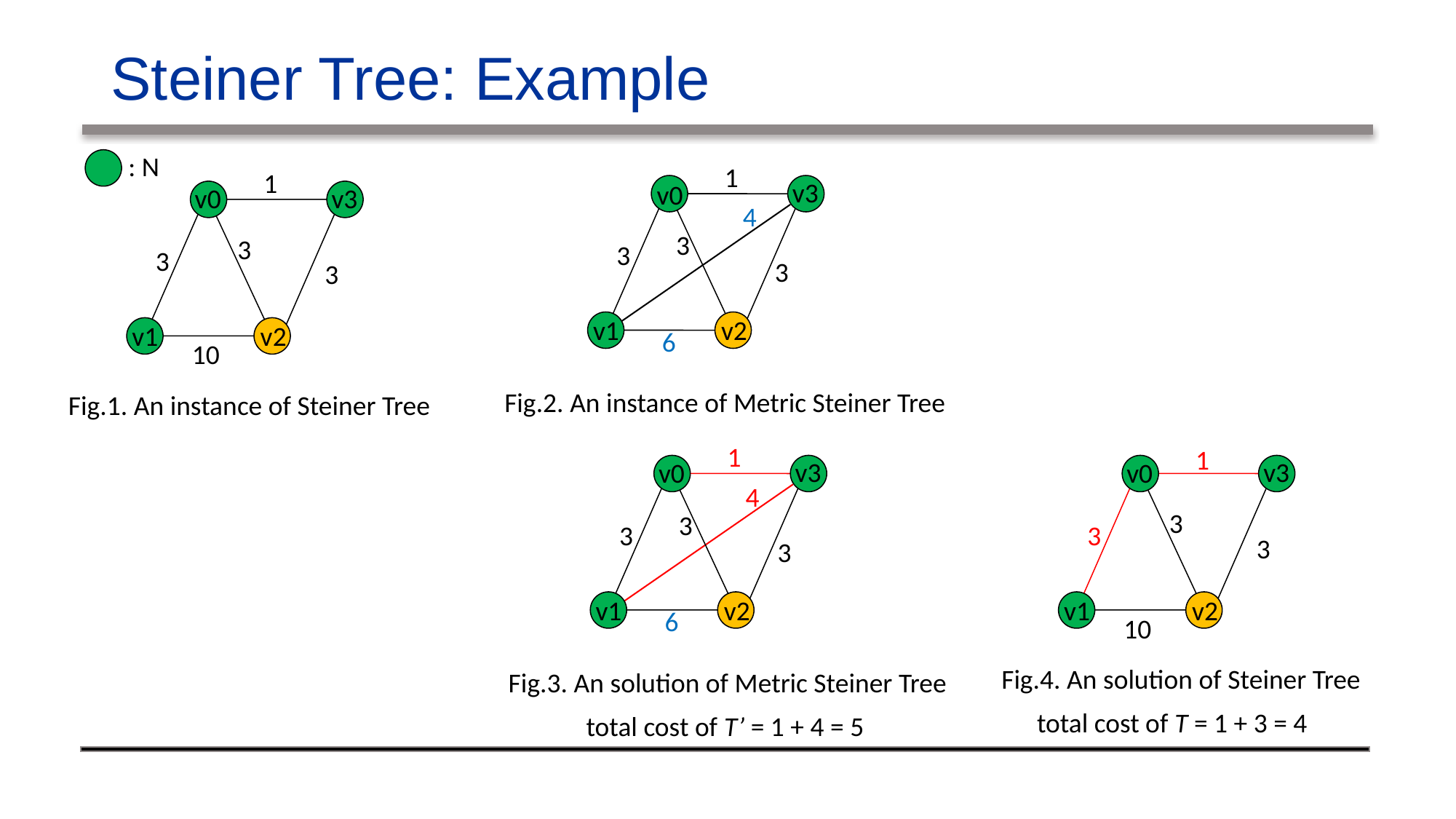

# Steiner Tree: Example
: N

1
v3
v0

3
3
3
v1
v2

6

Fig.2. An instance of Metric Steiner Tree
1
v3
v0

3
3
3
v1
v2

10

Fig.1. An instance of Steiner Tree
4
1
v3
v0

3
3
3
v1
v2

6

Fig.3. An solution of Metric Steiner Tree
4
1
v3
v0

3
3
3
v1
v2

10

Fig.4. An solution of Steiner Tree
total cost of T = 1 + 3 = 4
total cost of T’ = 1 + 4 = 5